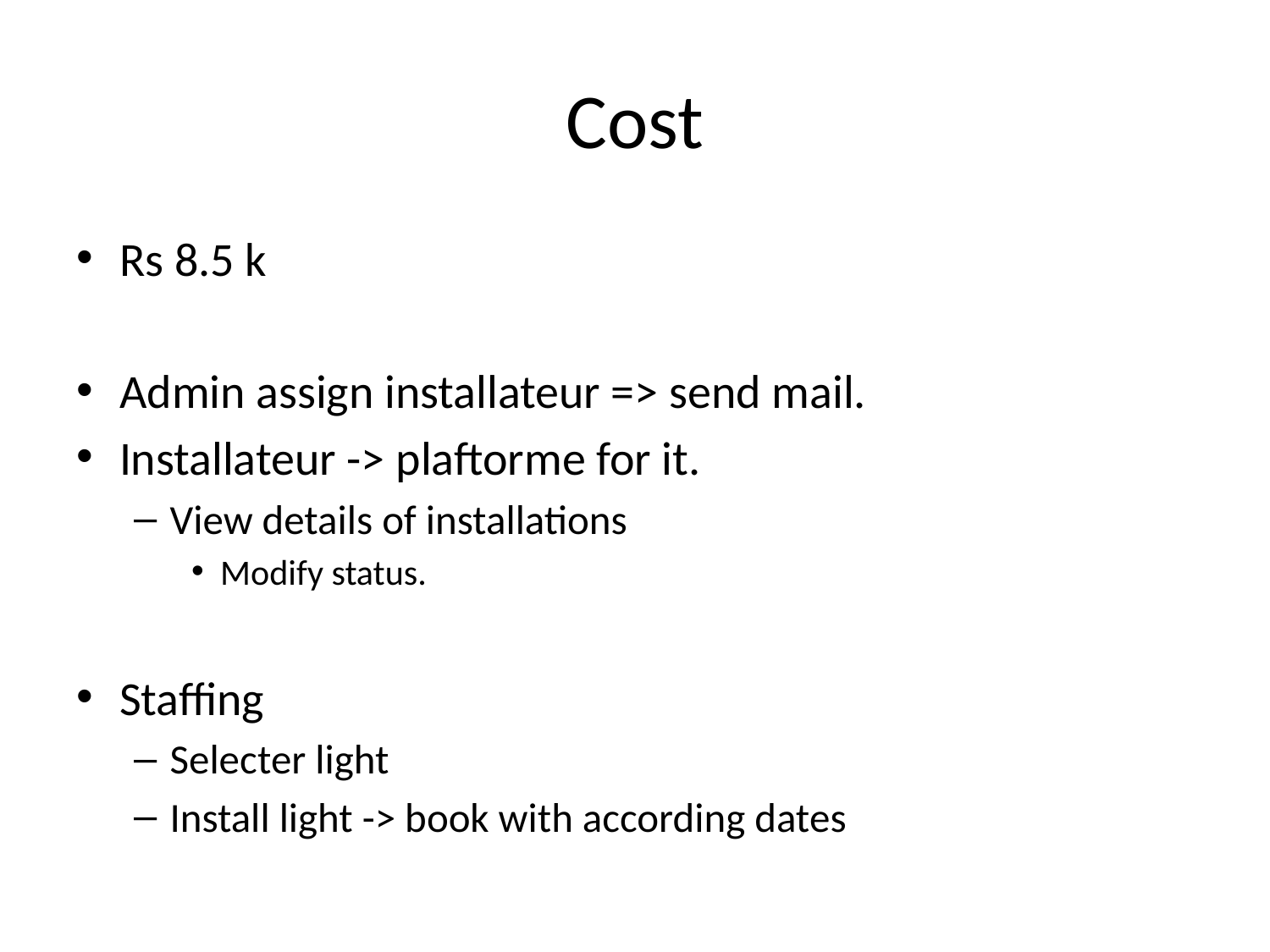

# Cost
Rs 8.5 k

Admin assign installateur => send mail.
Installateur -> plaftorme for it.
View details of installations
Modify status.

Staffing
Selecter light
Install light -> book with according dates